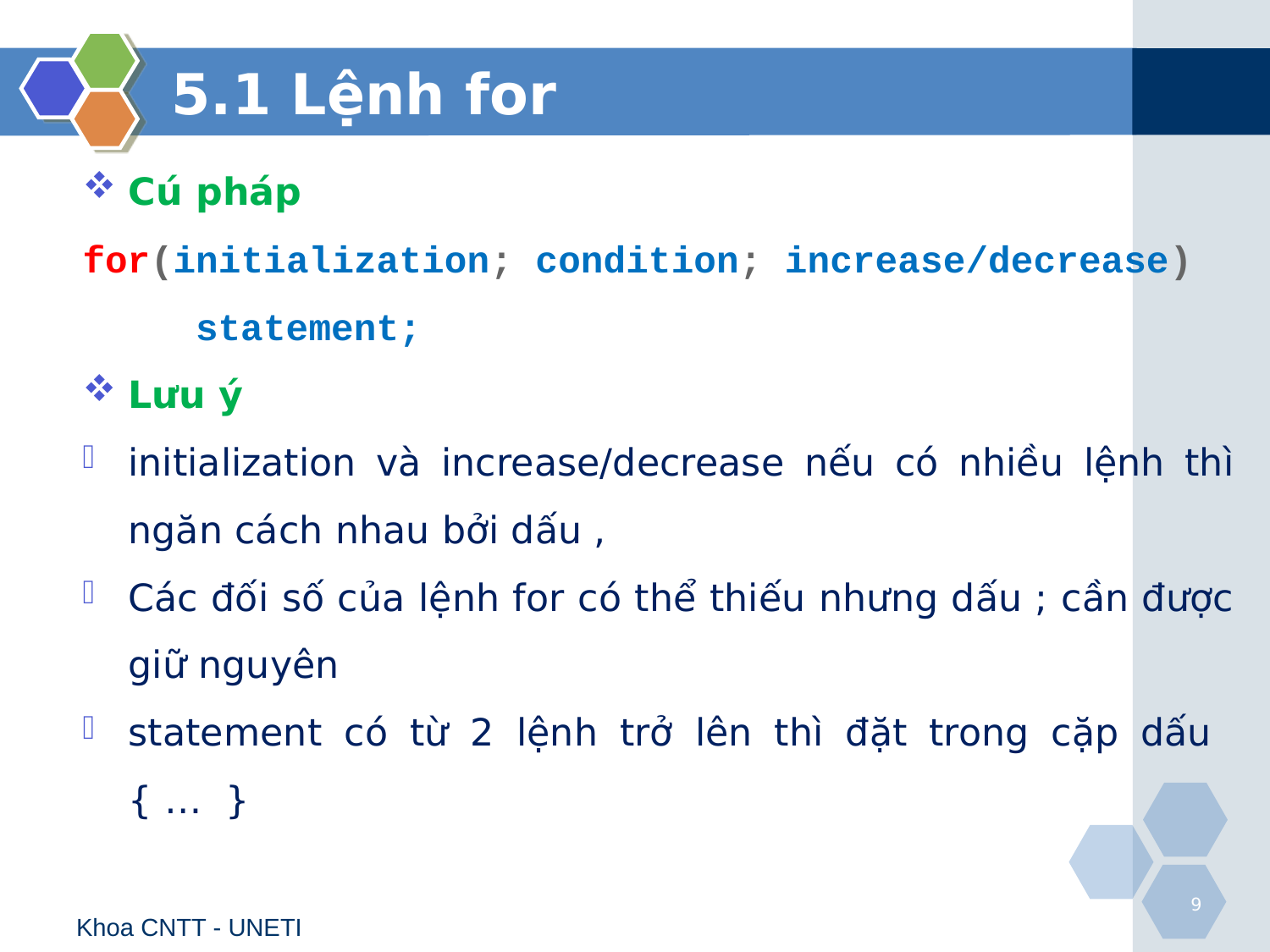

# 5.1 Lệnh for
Cú pháp
for(initialization; condition; increase/decrease)
	statement;
Lưu ý
initialization và increase/decrease nếu có nhiều lệnh thì ngăn cách nhau bởi dấu ,
Các đối số của lệnh for có thể thiếu nhưng dấu ; cần được giữ nguyên
statement có từ 2 lệnh trở lên thì đặt trong cặp dấu
{ …  }

9
Khoa CNTT - UNETI